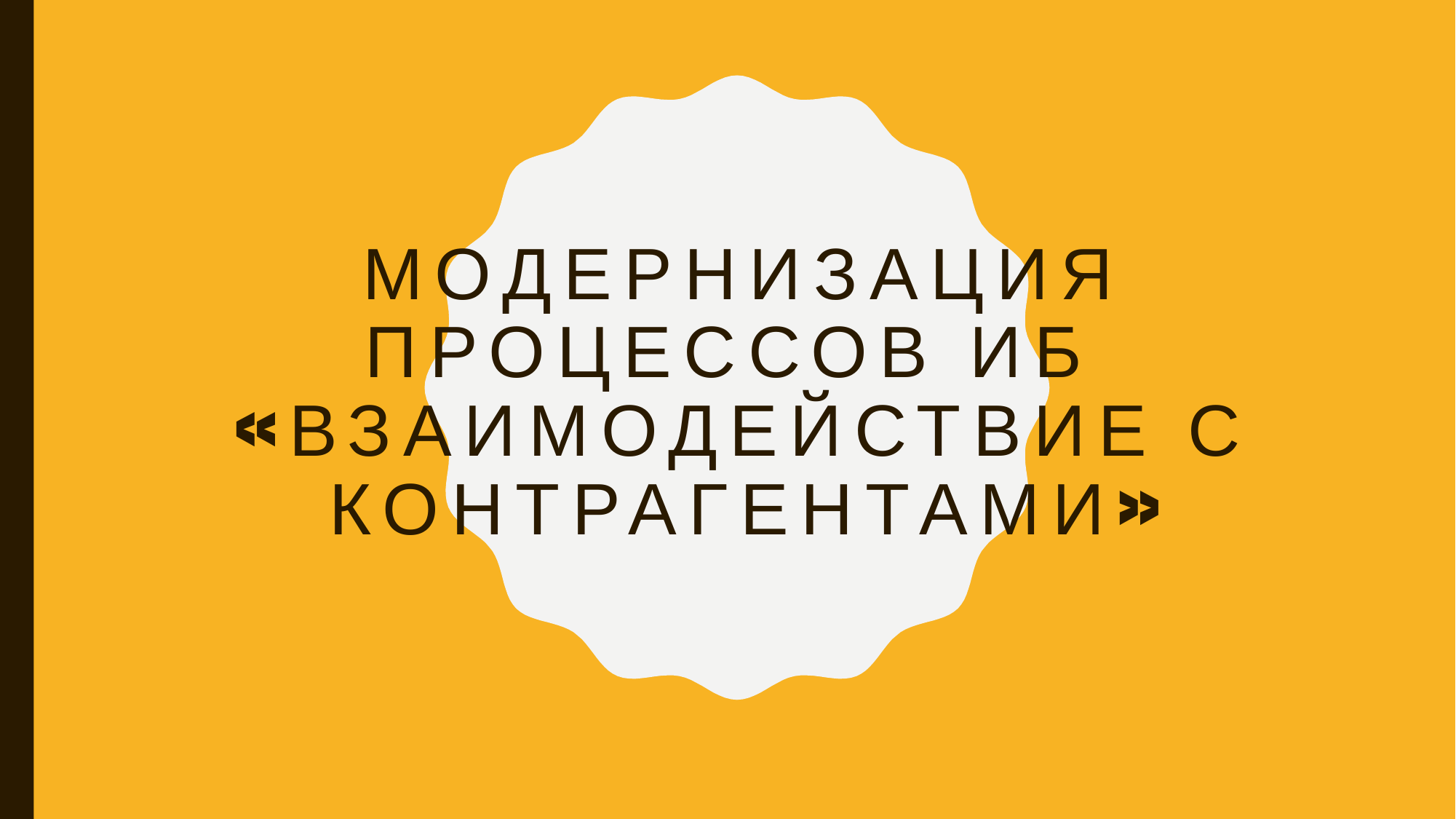

# Модернизация процессов ИБ «Взаимодействие с контрагентами»